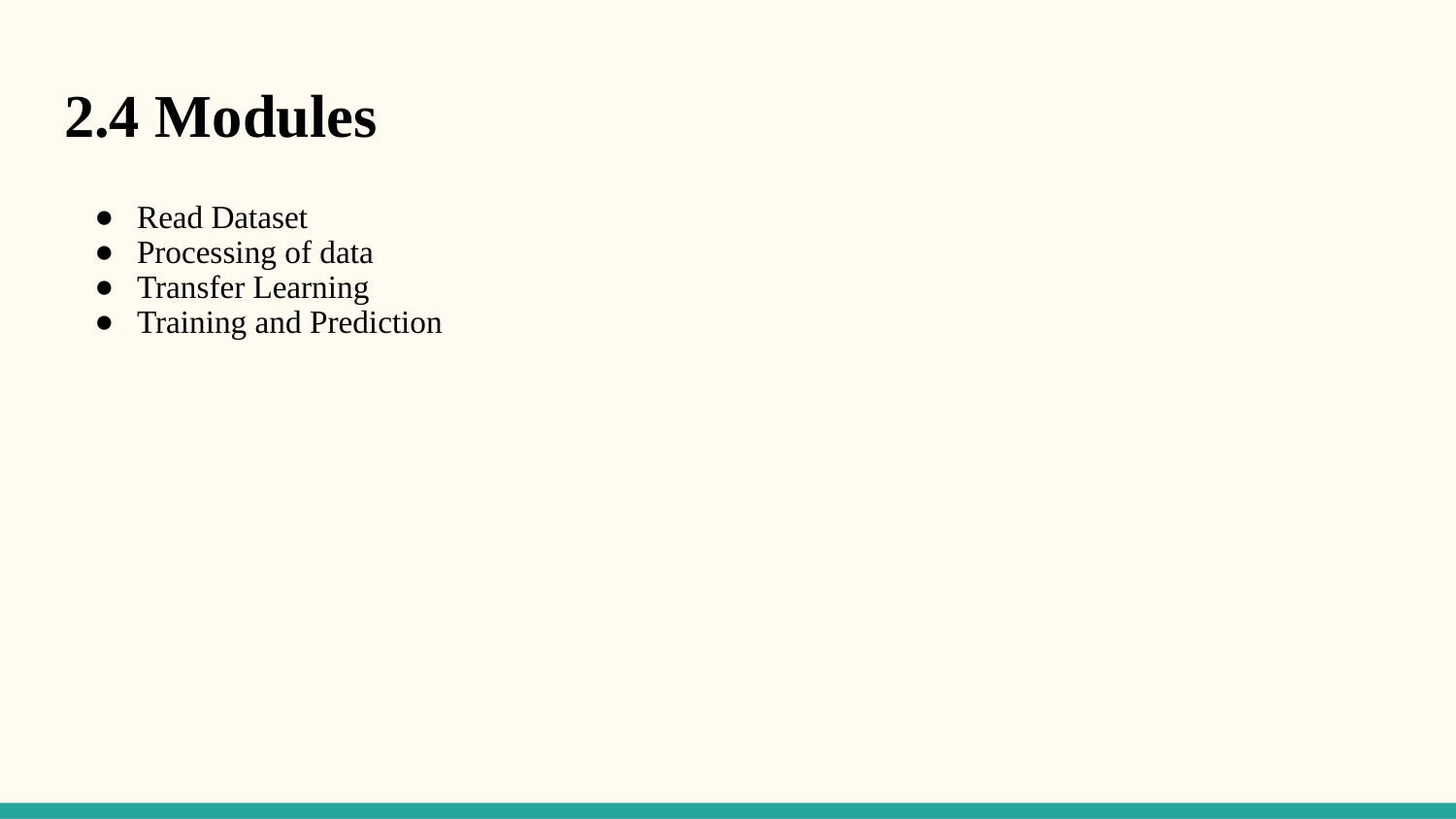

# 2.4 Modules
Read Dataset
Processing of data
Transfer Learning
Training and Prediction